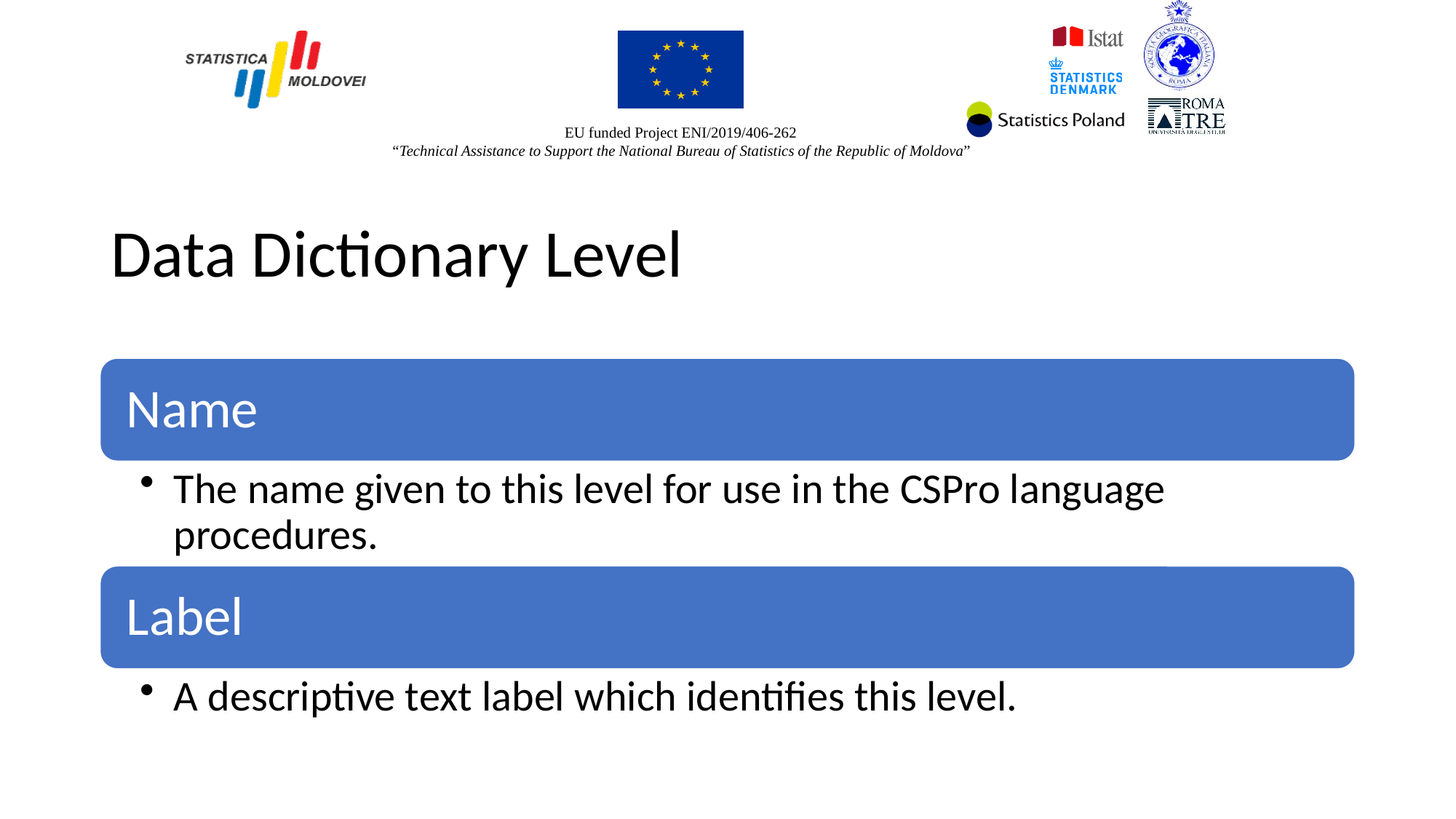

# Data Dictionary Level
Name
The name given to this level for use in the CSPro language procedures.
Label
A descriptive text label which identifies this level.